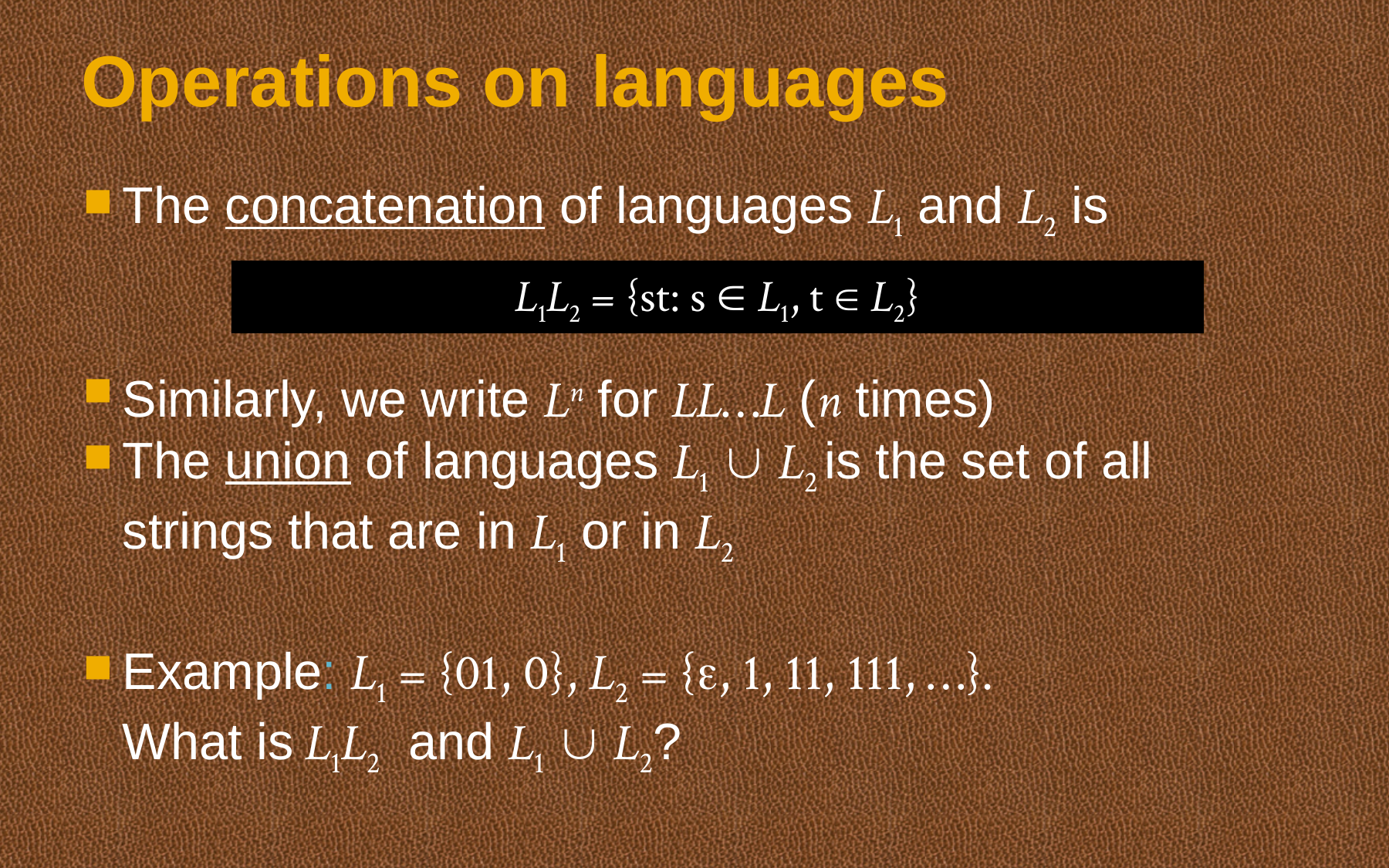

# Operations on languages
The concatenation of languages L1 and L2 is

Similarly, we write Ln for LL…L (n times)
The union of languages L1 ∪ L2 is the set of all strings that are in L1 or in L2

Example: L1 = {01, 0}, L2 = {ε, 1, 11, 111, …}.
What is L1L2  and L1 ∪ L2?
L1L2 = {st: s ∈ L1, t ∈ L2}
5